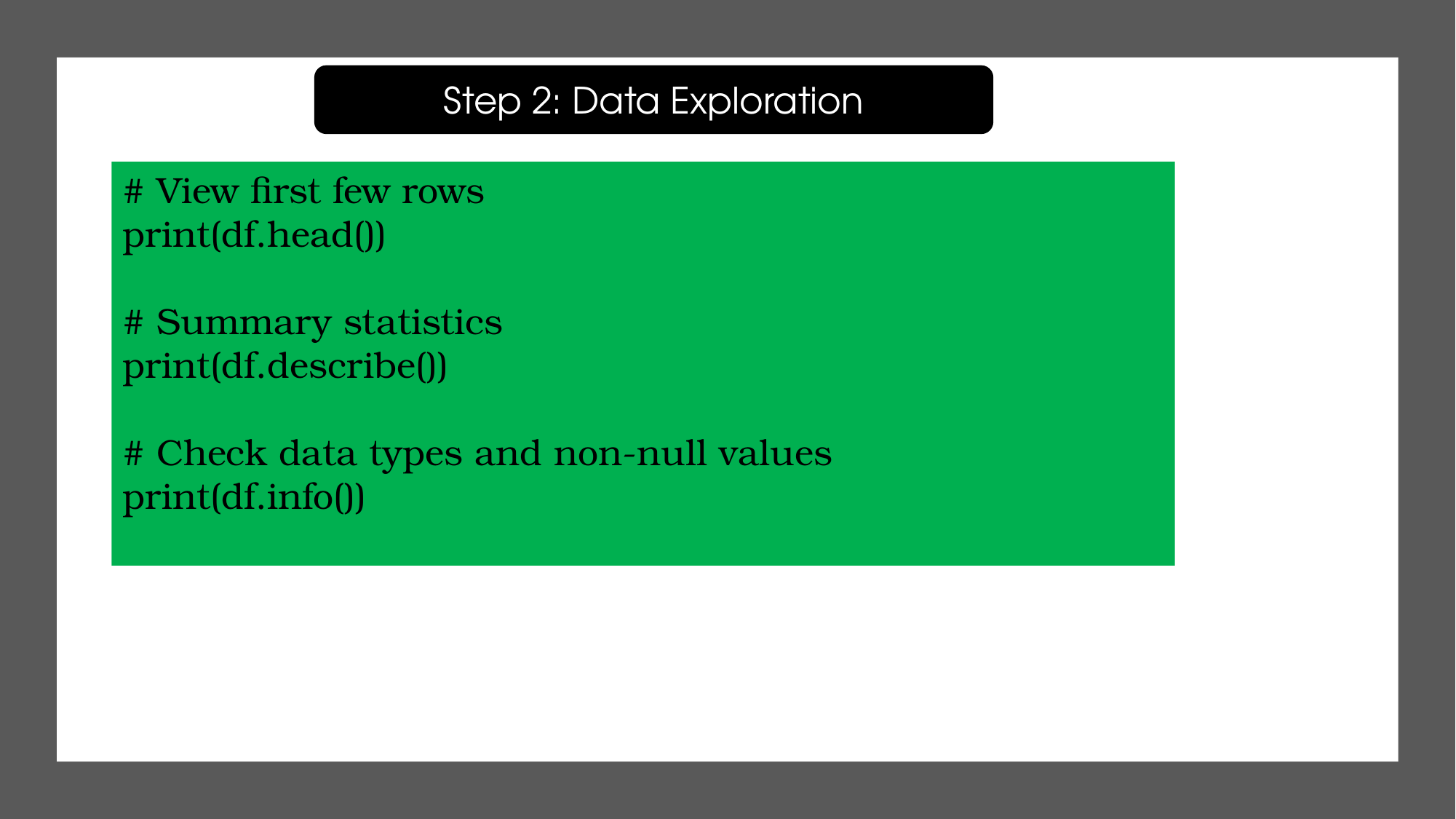

Step 2: Data Exploration
# View first few rows
print(df.head())

# Summary statistics
print(df.describe())

# Check data types and non-null values
print(df.info())